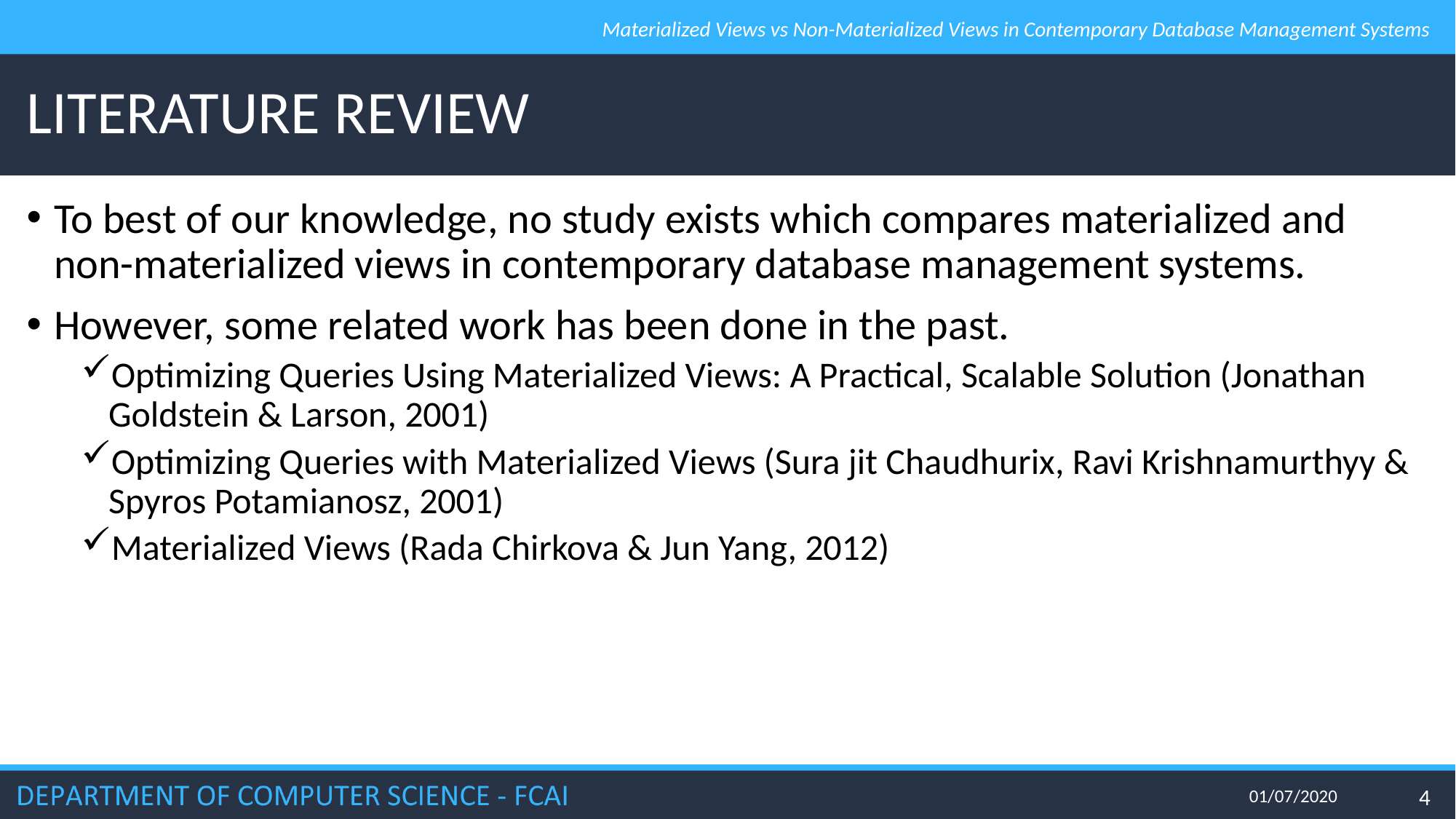

Materialized Views vs Non-Materialized Views in Contemporary Database Management Systems
# LITERATURE REVIEW
To best of our knowledge, no study exists which compares materialized and non-materialized views in contemporary database management systems.
However, some related work has been done in the past.
Optimizing Queries Using Materialized Views: A Practical, Scalable Solution (Jonathan Goldstein & Larson, 2001)
Optimizing Queries with Materialized Views (Sura jit Chaudhurix, Ravi Krishnamurthyy & Spyros Potamianosz, 2001)
Materialized Views (Rada Chirkova & Jun Yang, 2012)
01/07/2020
4